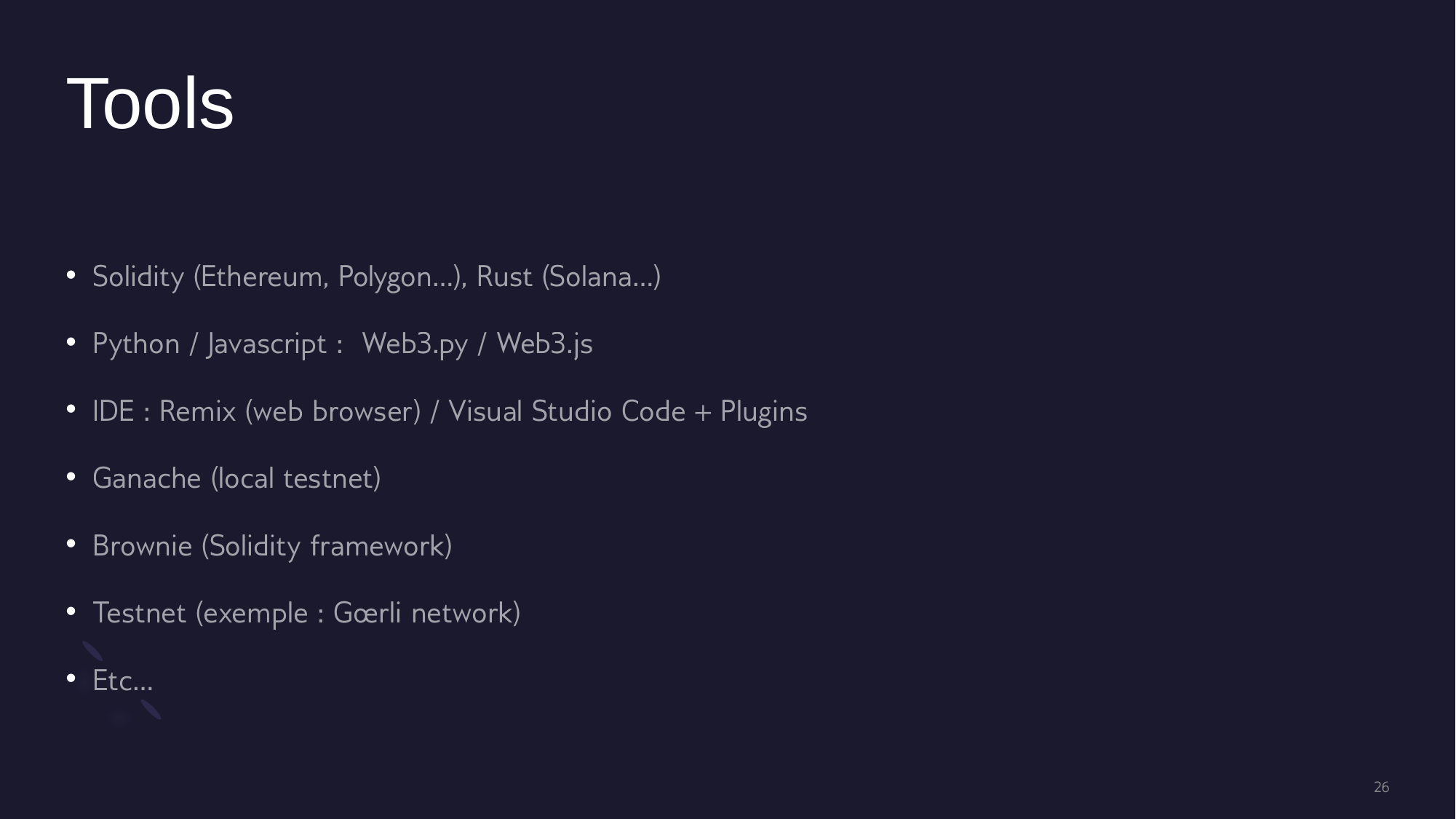

# Tools
Solidity (Ethereum, Polygon…), Rust (Solana…)
Python / Javascript :  Web3.py / Web3.js
IDE : Remix (web browser) / Visual Studio Code + Plugins
Ganache (local testnet)
Brownie (Solidity framework)
Testnet (exemple : Goerli network)
Etc…
26